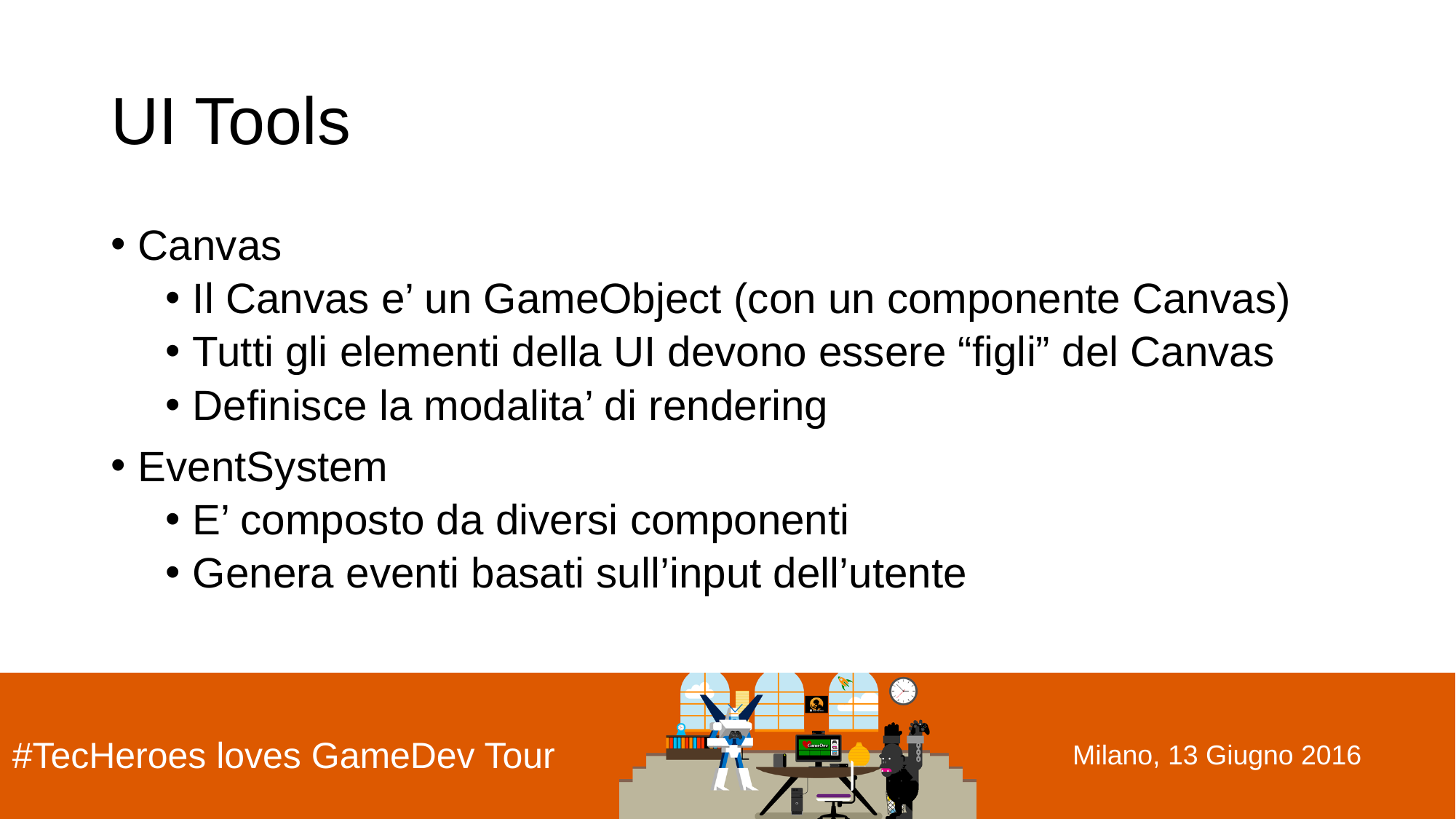

# UI Tools
Canvas
Il Canvas e’ un GameObject (con un componente Canvas)
Tutti gli elementi della UI devono essere “figli” del Canvas
Definisce la modalita’ di rendering
EventSystem
E’ composto da diversi componenti
Genera eventi basati sull’input dell’utente